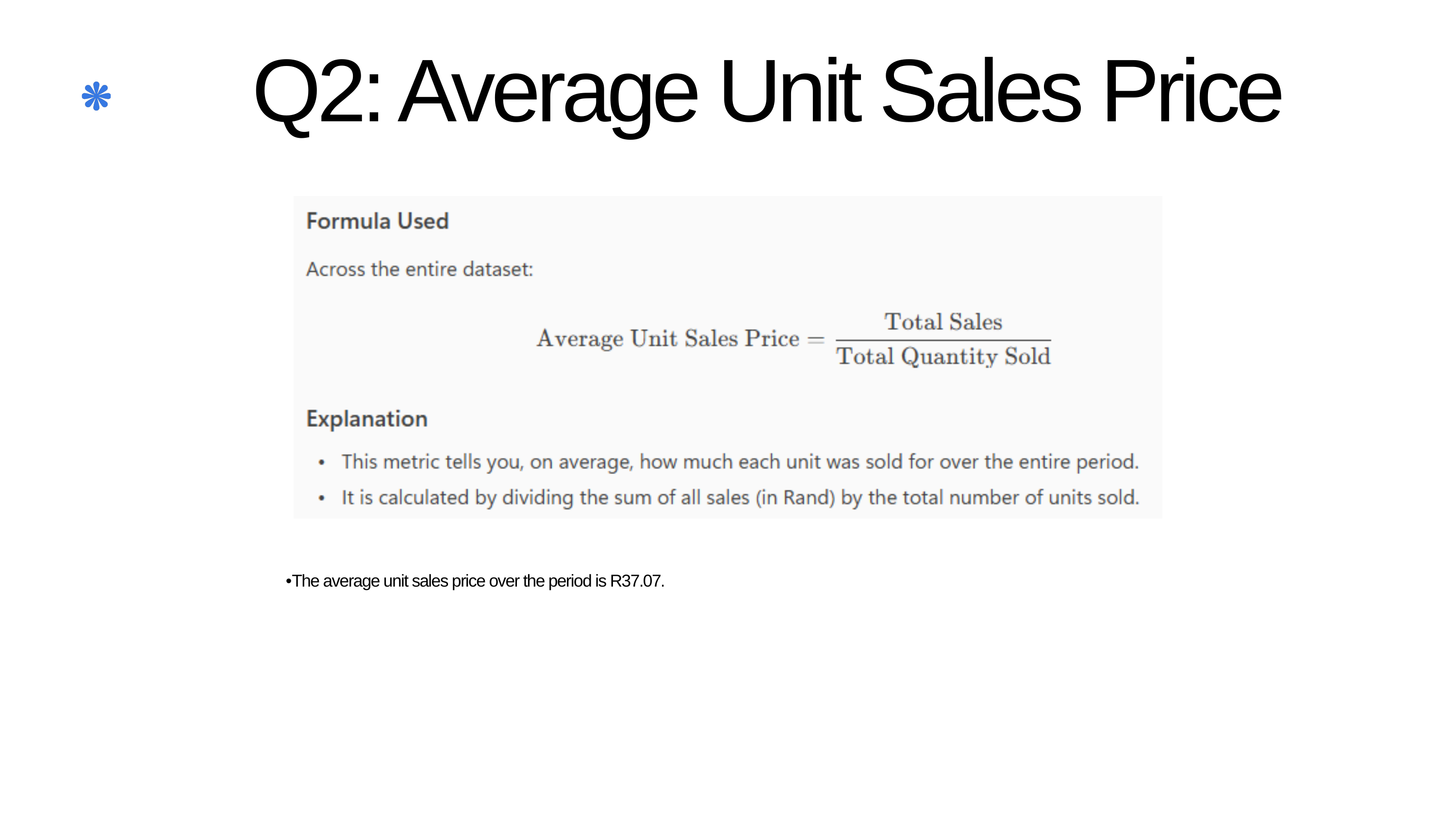

Q2: Average Unit Sales Price

•The average unit sales price over the period is R37.07.